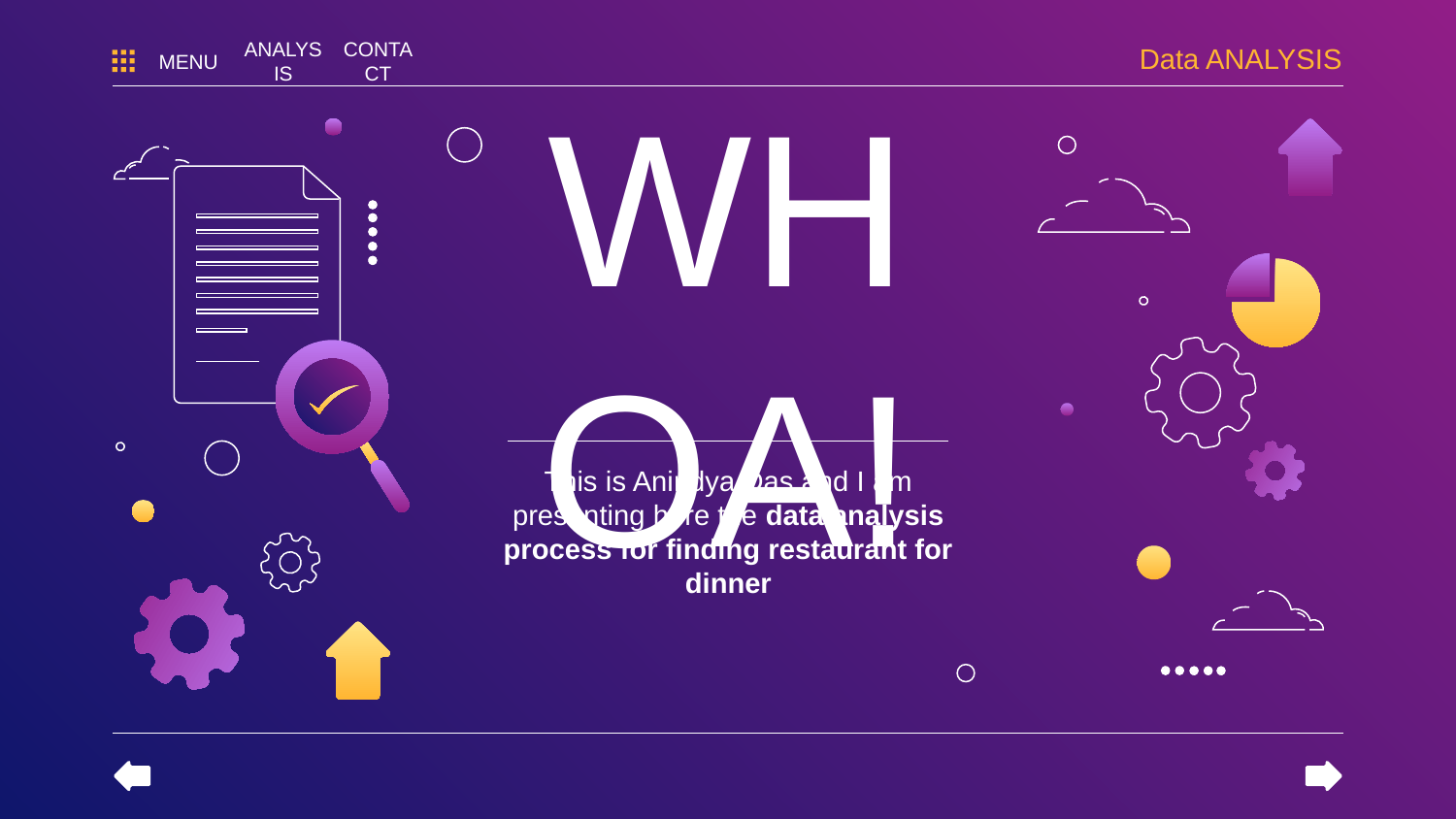

Data ANALYSIS
MENU
ANALYSIS
CONTACT

# WHOA!

This is Anindya Das and I am presenting here the data analysis process for finding restaurant for dinner